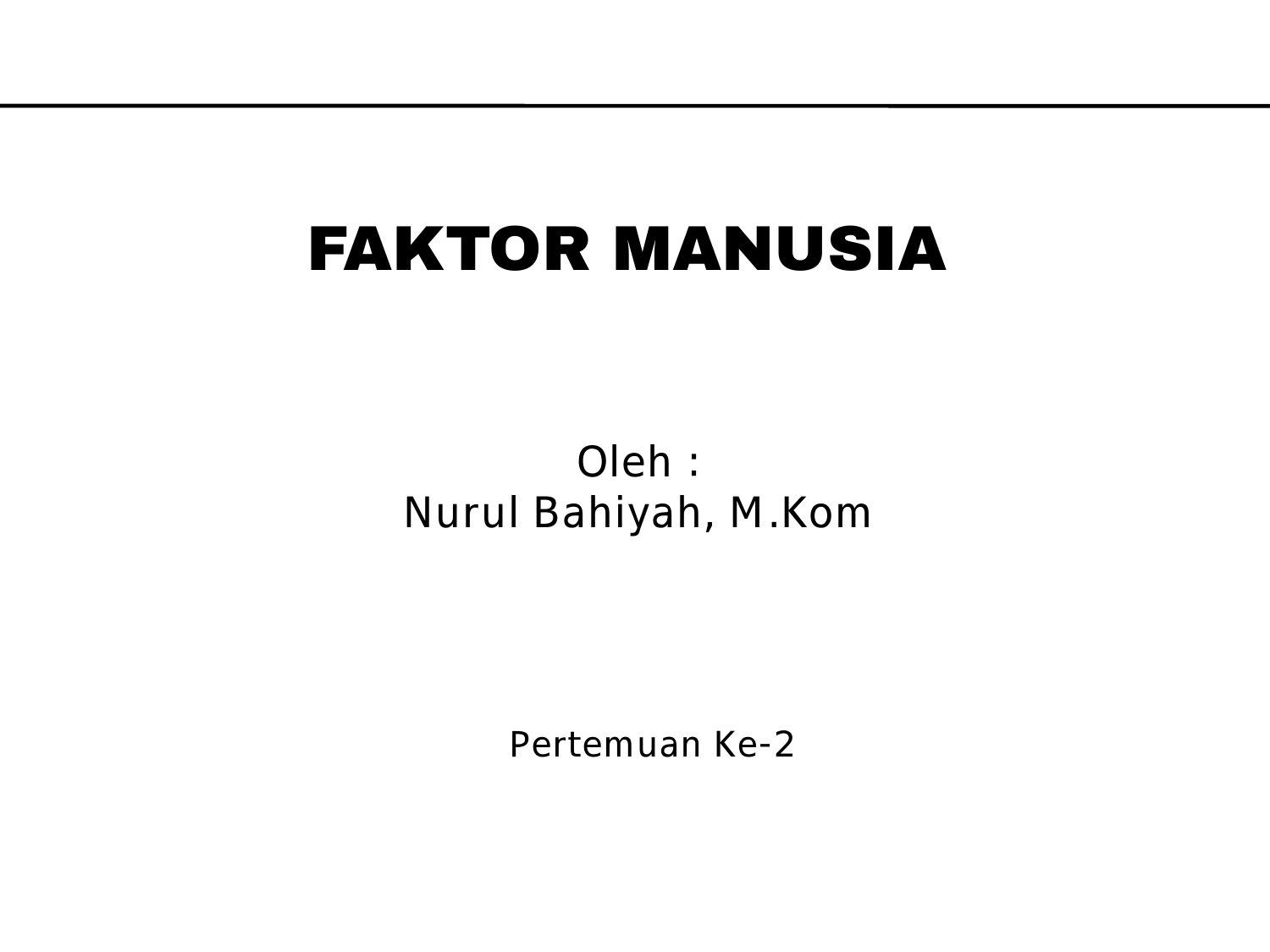

FAKTOR MANUSIA
Oleh :
Nurul Bahiyah, M.Kom

Pertemuan Ke-2